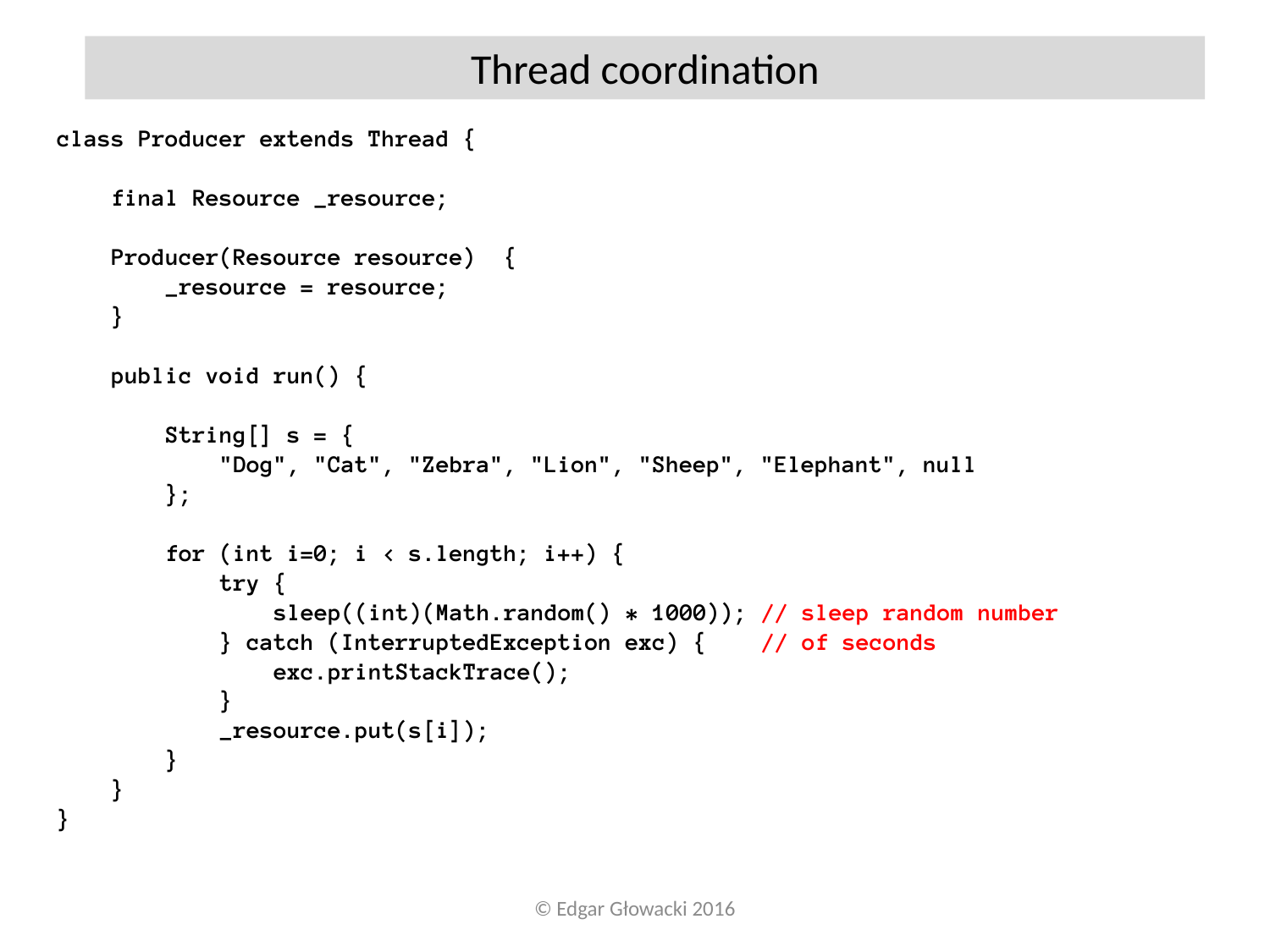

Thread coordination
class Producer extends Thread {

    final Resource _resource;

    Producer(Resource resource)  {
        _resource = resource;
    }

    public void run() {

        String[] s = {
            "Dog", "Cat", "Zebra", "Lion", "Sheep", "Elephant", null
        };

        for (int i=0; i < s.length; i++) {
            try {
                sleep((int)(Math.random() * 1000)); // sleep random number
            } catch (InterruptedException exc) {    // of seconds
                exc.printStackTrace();
            }
            _resource.put(s[i]);
        }
    }
}
© Edgar Głowacki 2016